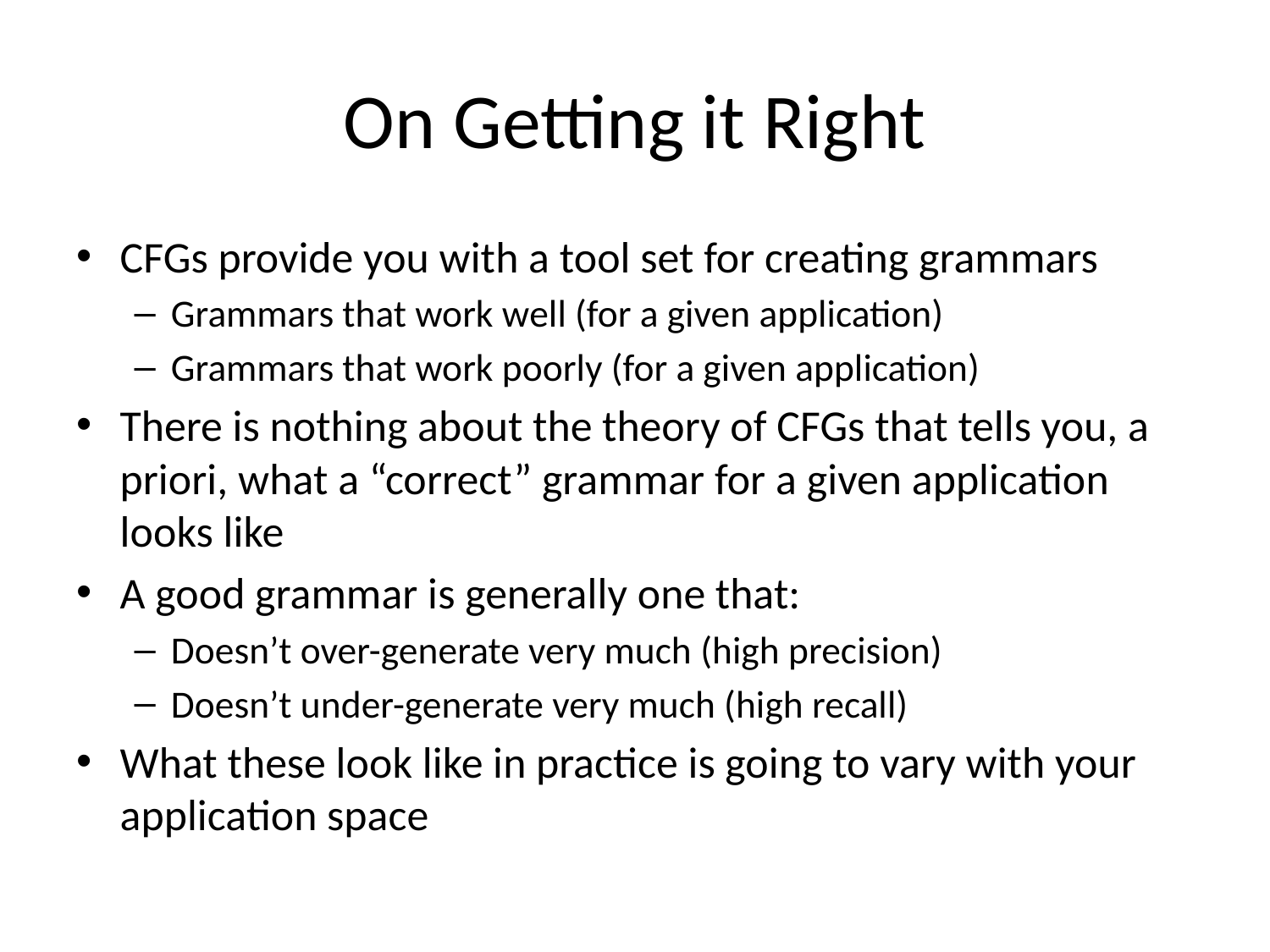

# On Getting it Right
CFGs provide you with a tool set for creating grammars
Grammars that work well (for a given application)
Grammars that work poorly (for a given application)
There is nothing about the theory of CFGs that tells you, a priori, what a “correct” grammar for a given application looks like
A good grammar is generally one that:
Doesn’t over-generate very much (high precision)
Doesn’t under-generate very much (high recall)
What these look like in practice is going to vary with your application space